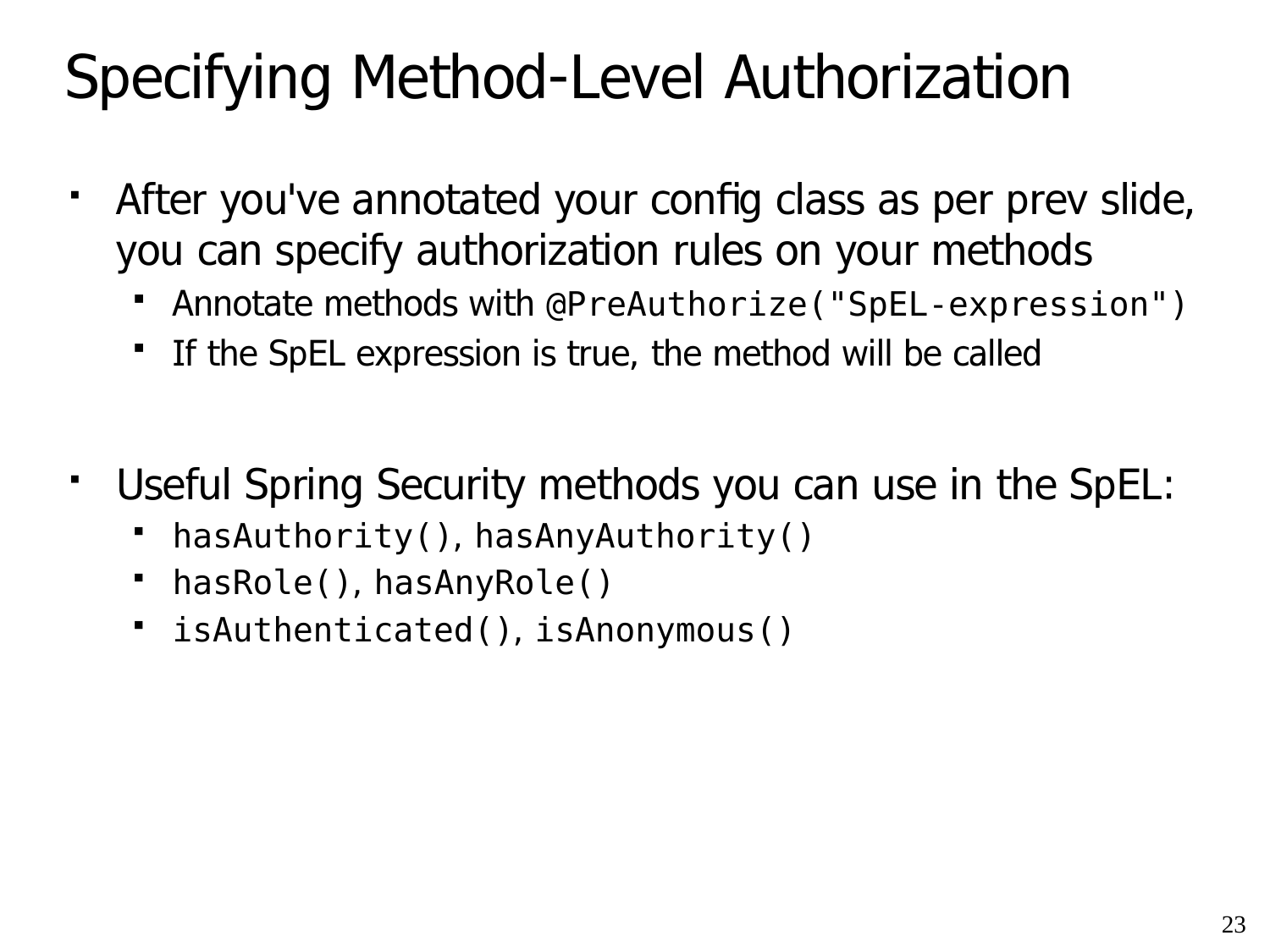

# Specifying Method-Level Authorization
After you've annotated your config class as per prev slide, you can specify authorization rules on your methods
Annotate methods with @PreAuthorize("SpEL-expression")
If the SpEL expression is true, the method will be called

Useful Spring Security methods you can use in the SpEL:
hasAuthority(), hasAnyAuthority()
hasRole(), hasAnyRole()
isAuthenticated(), isAnonymous()
23